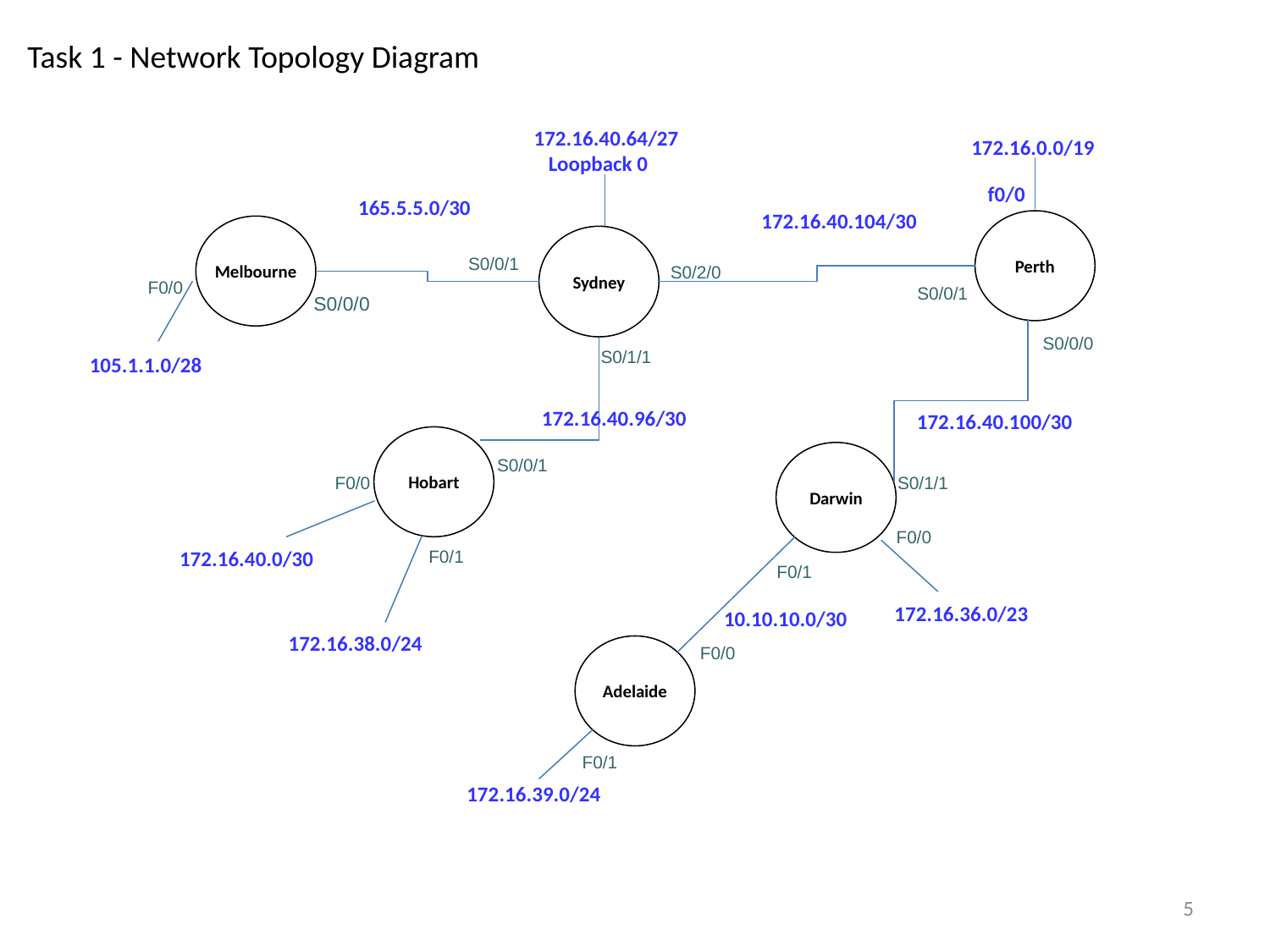

Task 1 - Network Topology Diagram
172.16.40.64/27
   Loopback 0
172.16.0.0/19
f0/0
165.5.5.0/30
172.16.40.104/30
Perth
Melbourne
Sydney
    S0/0/1
    S0/2/0
    F0/0
    S0/0/1
S0/0/0
    S0/0/0
    S0/1/1
105.1.1.0/28
172.16.40.96/30
172.16.40.100/30
Hobart
Darwin
    S0/0/1
    F0/0
    S0/1/1
    F0/0
    F0/1
172.16.40.0/30
    F0/1
172.16.36.0/23
10.10.10.0/30
172.16.38.0/24
    F0/0
Adelaide
    F0/1
172.16.39.0/24

5